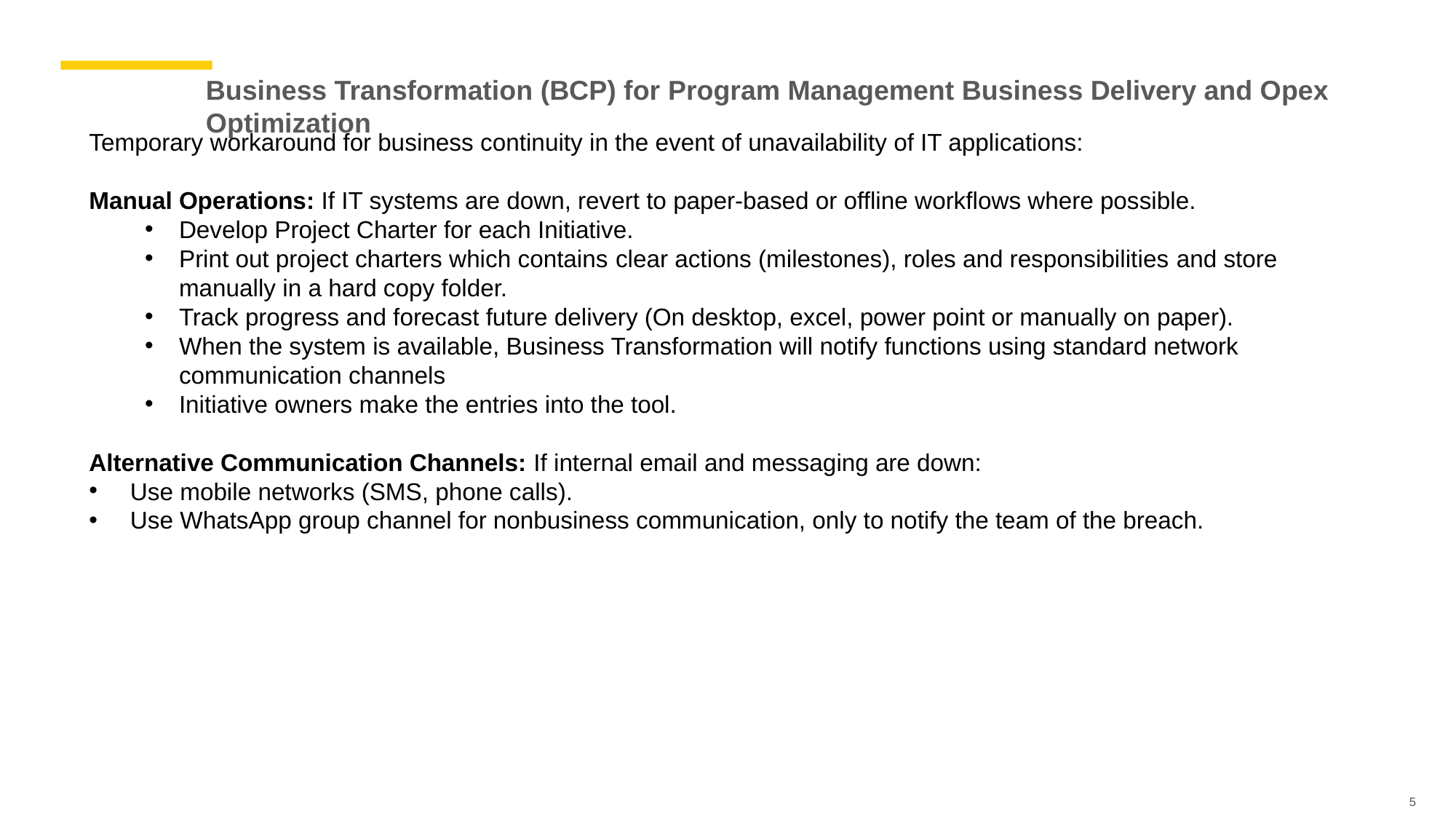

# Business Transformation (BCP) for Program Management Business Delivery and Opex Optimization
Temporary workaround for business continuity in the event of unavailability of IT applications:

Manual Operations: If IT systems are down, revert to paper-based or offline workflows where possible.
Develop Project Charter for each Initiative.
Print out project charters which contains clear actions (milestones), roles and responsibilities and store manually in a hard copy folder.
Track progress and forecast future delivery (On desktop, excel, power point or manually on paper).
When the system is available, Business Transformation will notify functions using standard network communication channels
Initiative owners make the entries into the tool.

Alternative Communication Channels: If internal email and messaging are down:
Use mobile networks (SMS, phone calls).
Use WhatsApp group channel for nonbusiness communication, only to notify the team of the breach.